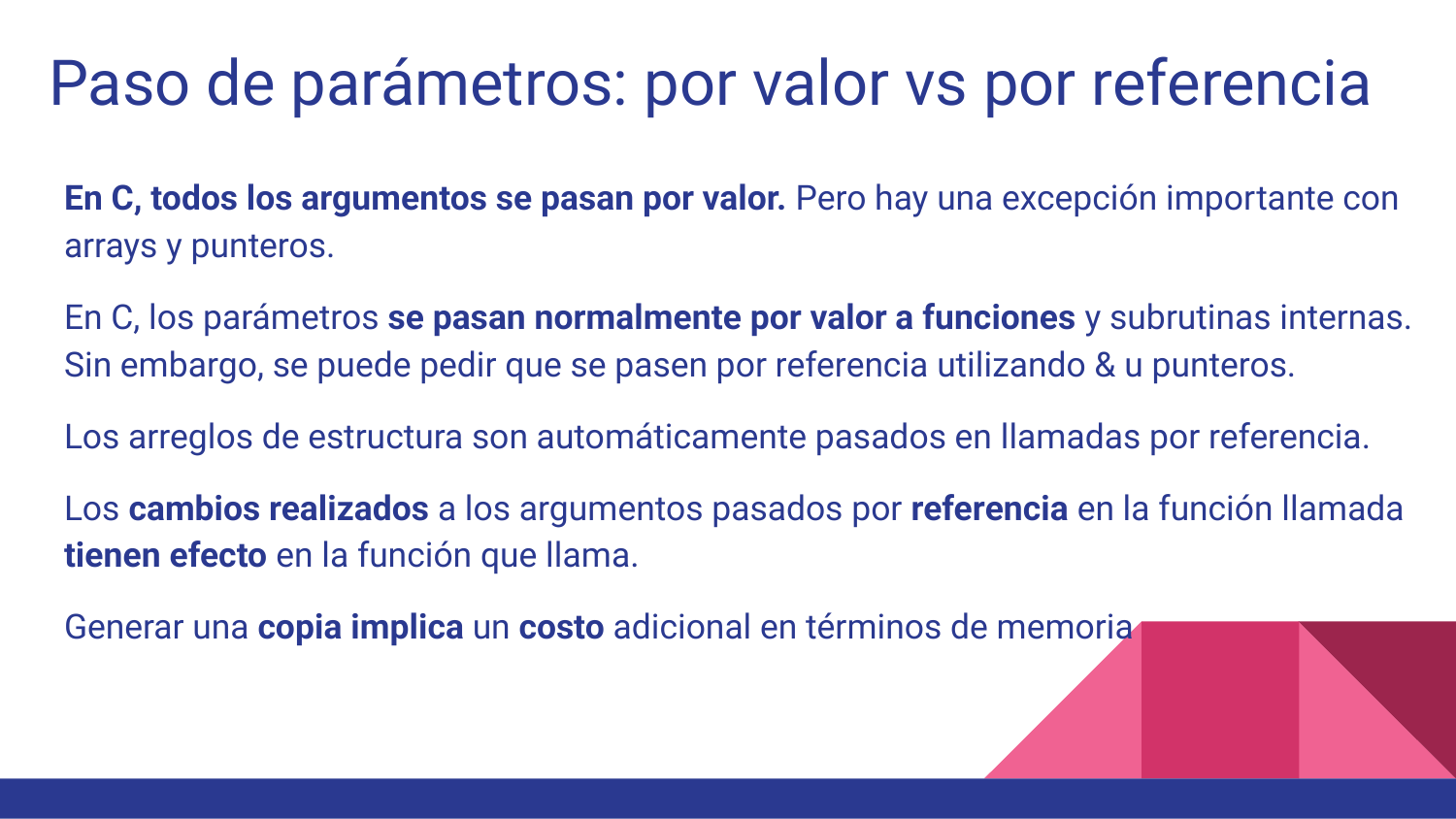

# Paso de parámetros: por valor vs por referencia
En C, todos los argumentos se pasan por valor. Pero hay una excepción importante con arrays y punteros.
En C, los parámetros se pasan normalmente por valor a funciones y subrutinas internas. Sin embargo, se puede pedir que se pasen por referencia utilizando & u punteros.
Los arreglos de estructura son automáticamente pasados en llamadas por referencia.
Los cambios realizados a los argumentos pasados por referencia en la función llamada tienen efecto en la función que llama.
Generar una copia implica un costo adicional en términos de memoria